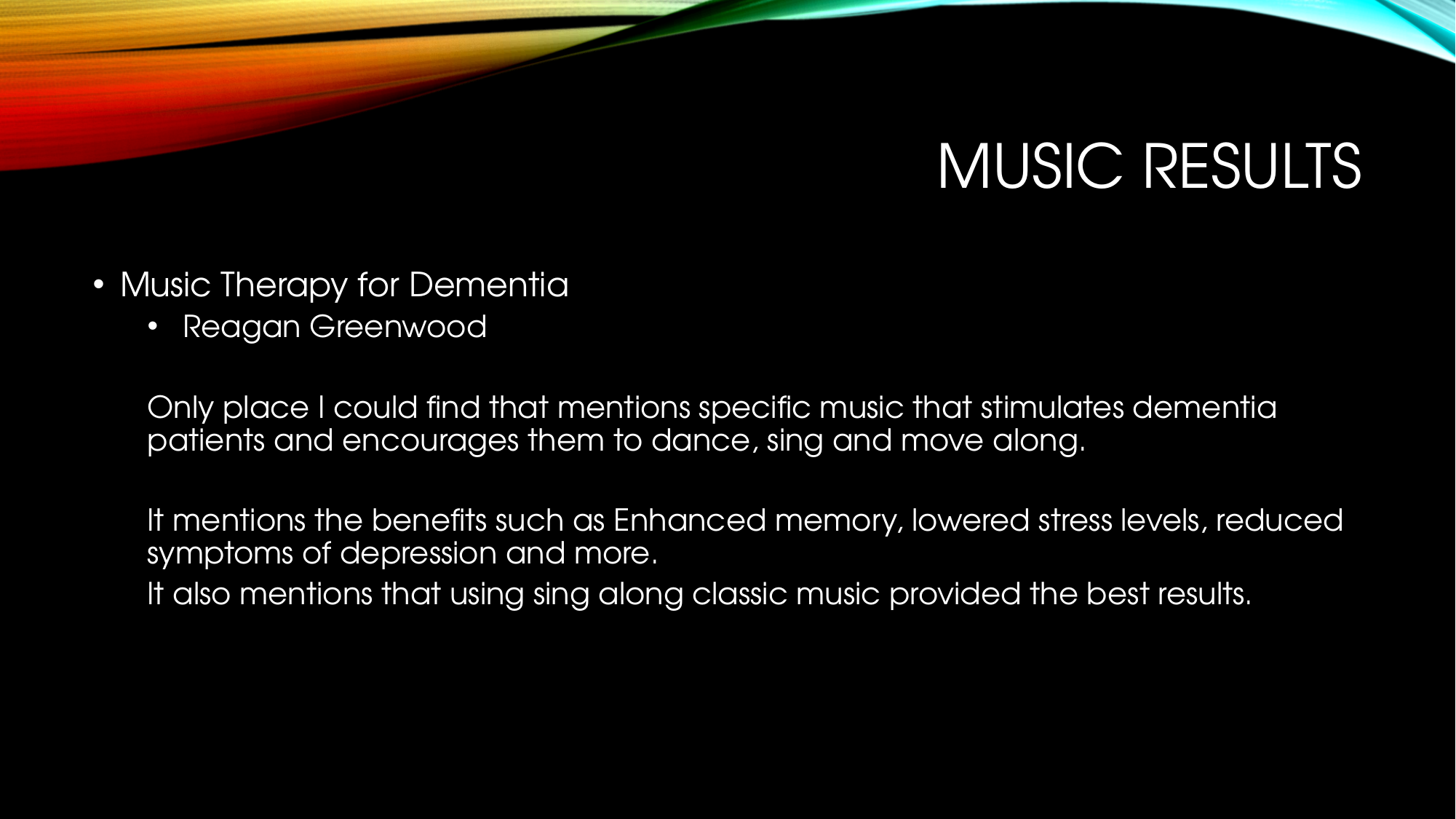

# Music results
Music Therapy for Dementia
 Reagan Greenwood

Only place I could find that mentions specific music that stimulates dementia patients and encourages them to dance, sing and move along.

It mentions the benefits such as Enhanced memory, lowered stress levels, reduced symptoms of depression and more.
It also mentions that using sing along classic music provided the best results.